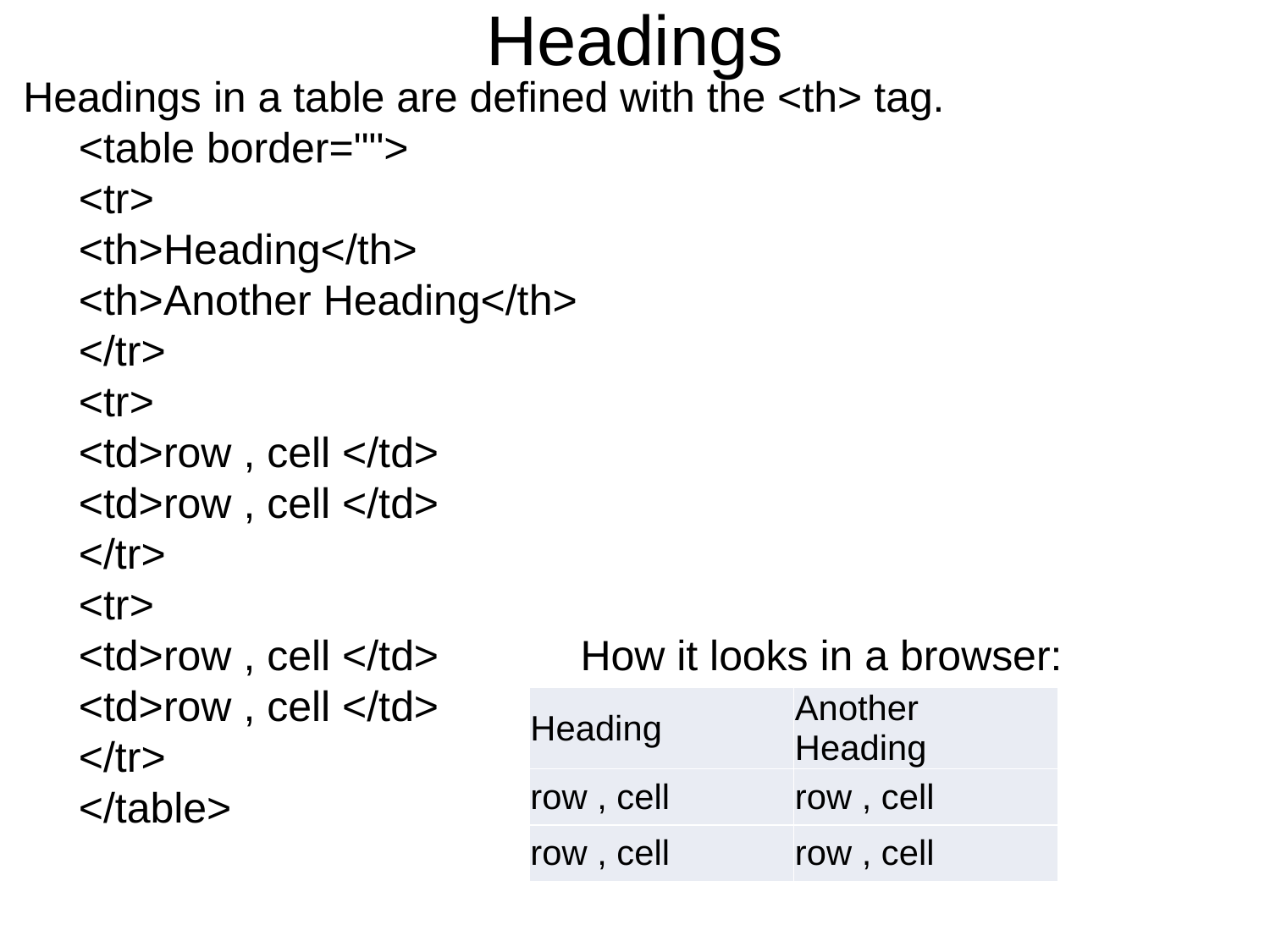

# Headings
Headings in a table are defined with the <th> tag.
<table border="">
<tr>
<th>Heading</th>
<th>Another Heading</th>
</tr>
<tr>
<td>row , cell </td>
<td>row , cell </td>
</tr>
<tr>
<td>row , cell </td>            How it looks in a browser:
<td>row , cell </td>
</tr>
</table>
| Heading | Another Heading |
| --- | --- |
| row , cell | row , cell |
| row , cell | row , cell |